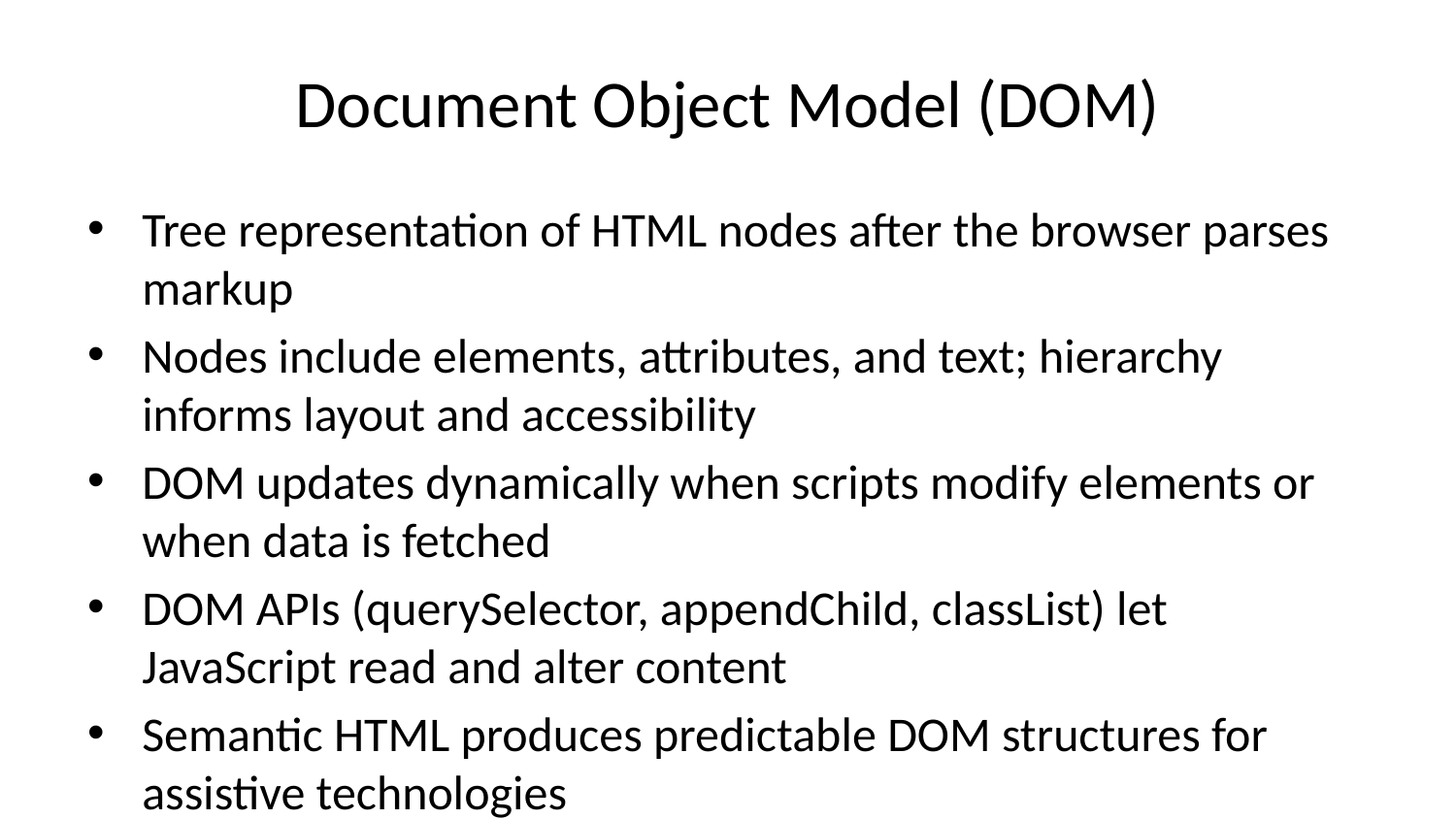

# Document Object Model (DOM)
Tree representation of HTML nodes after the browser parses markup
Nodes include elements, attributes, and text; hierarchy informs layout and accessibility
DOM updates dynamically when scripts modify elements or when data is fetched
DOM APIs (querySelector, appendChild, classList) let JavaScript read and alter content
Semantic HTML produces predictable DOM structures for assistive technologies